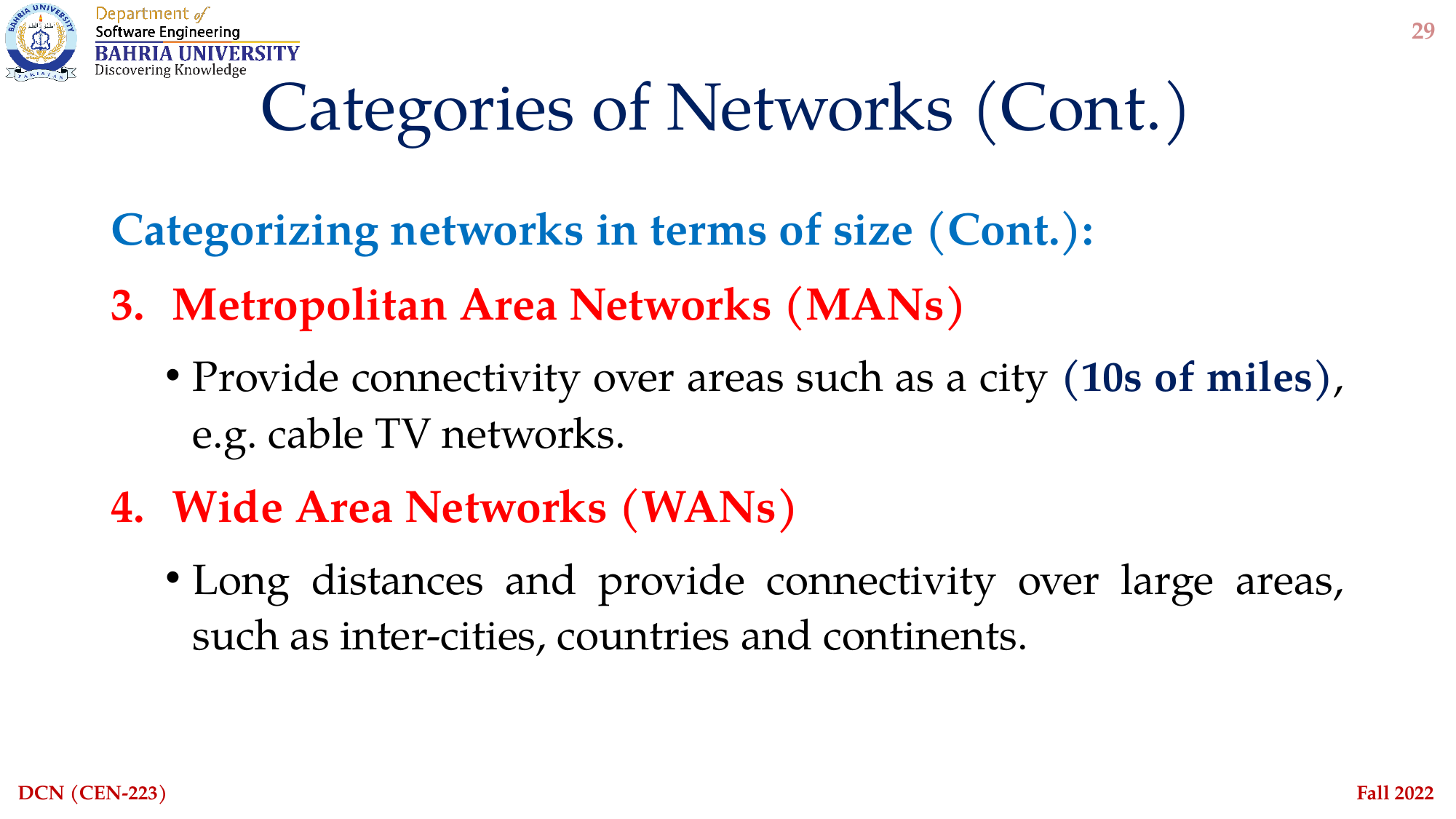

29
# Categories of Networks (Cont.)
Categorizing networks in terms of size (Cont.):
Metropolitan Area Networks (MANs)
Provide connectivity over areas such as a city (10s of miles), e.g. cable TV networks.
Wide Area Networks (WANs)
Long distances and provide connectivity over large areas, such as inter-cities, countries and continents.

DCN (CEN-223)